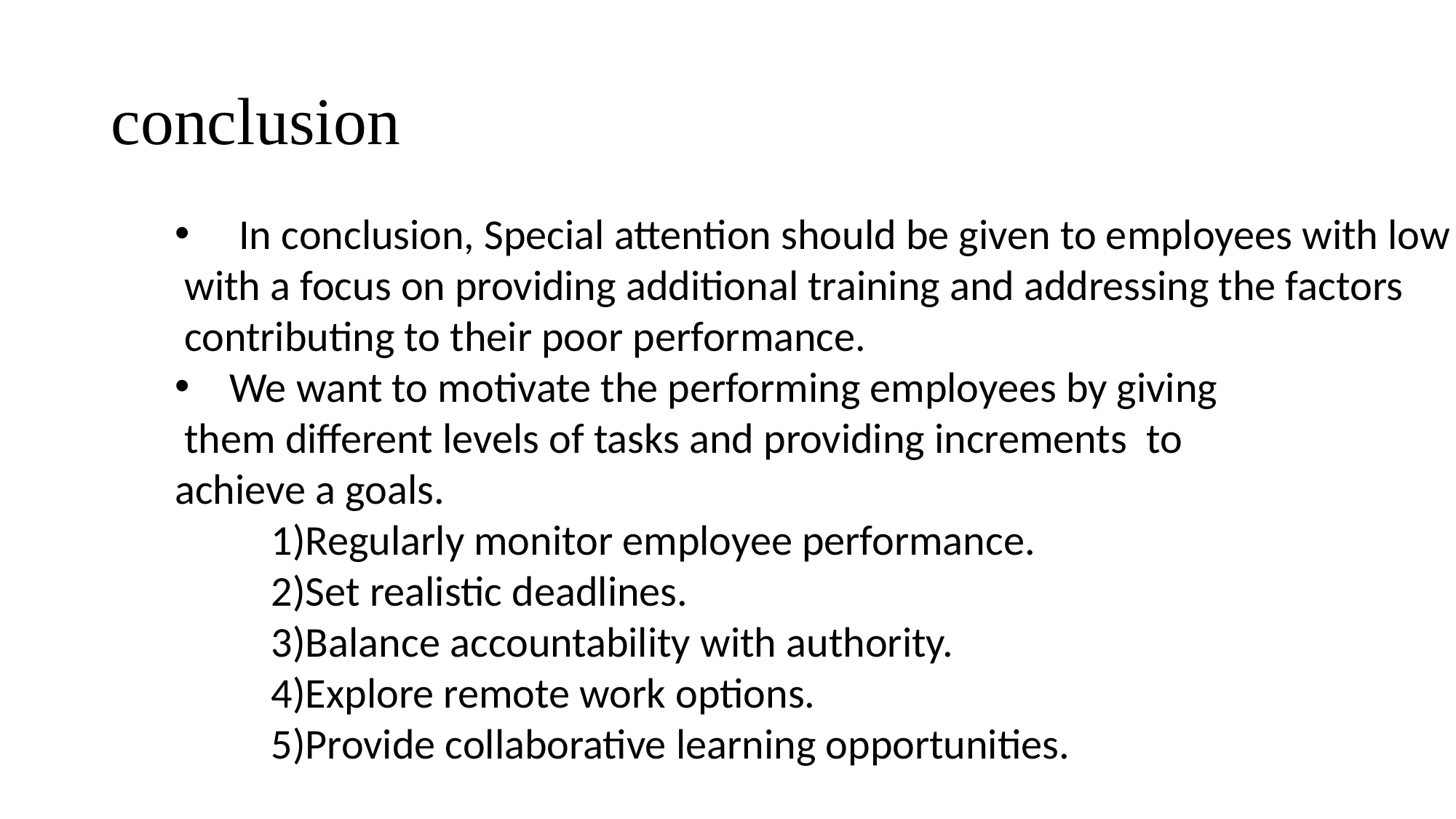

# conclusion
 In conclusion, Special attention should be given to employees with low performance,
 with a focus on providing additional training and addressing the factors
 contributing to their poor performance.
We want to motivate the performing employees by giving
 them different levels of tasks and providing increments  to
achieve a goals.
          1)Regularly monitor employee performance.
          2)Set realistic deadlines.
          3)Balance accountability with authority.
          4)Explore remote work options.
          5)Provide collaborative learning opportunities.